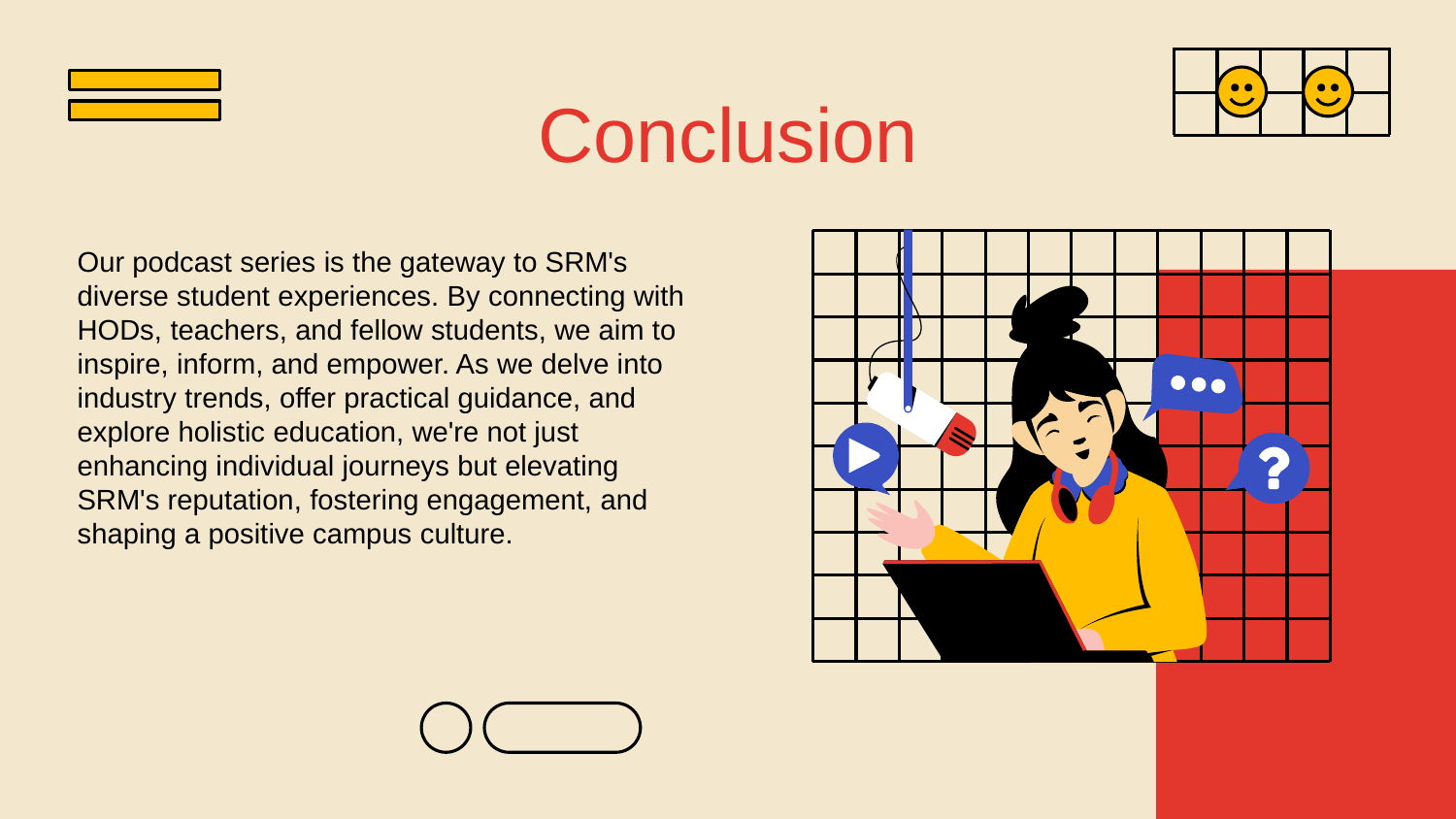

# Conclusion

Our podcast series is the gateway to SRM's diverse student experiences. By connecting with HODs, teachers, and fellow students, we aim to inspire, inform, and empower. As we delve into industry trends, offer practical guidance, and explore holistic education, we're not just enhancing individual journeys but elevating SRM's reputation, fostering engagement, and shaping a positive campus culture.